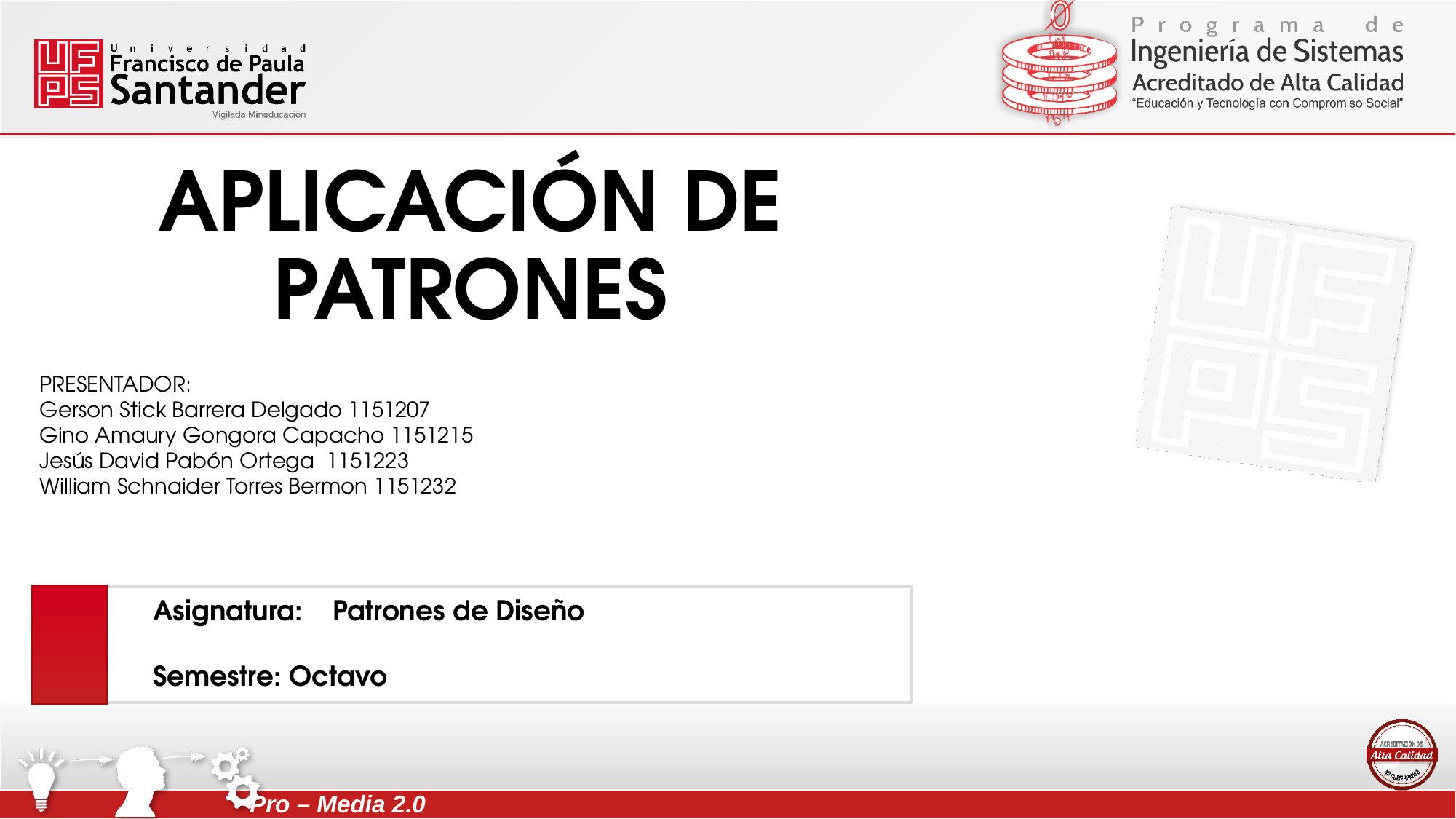

# APLICACIÓN DE PATRONES
PRESENTADOR:
Gerson Stick Barrera Delgado 1151207
Gino Amaury Gongora Capacho 1151215
Jesús David Pabón Ortega  1151223
William Schnaider Torres Bermon 1151232

	Asignatura:    Patrones de Diseño

	Semestre: Octavo